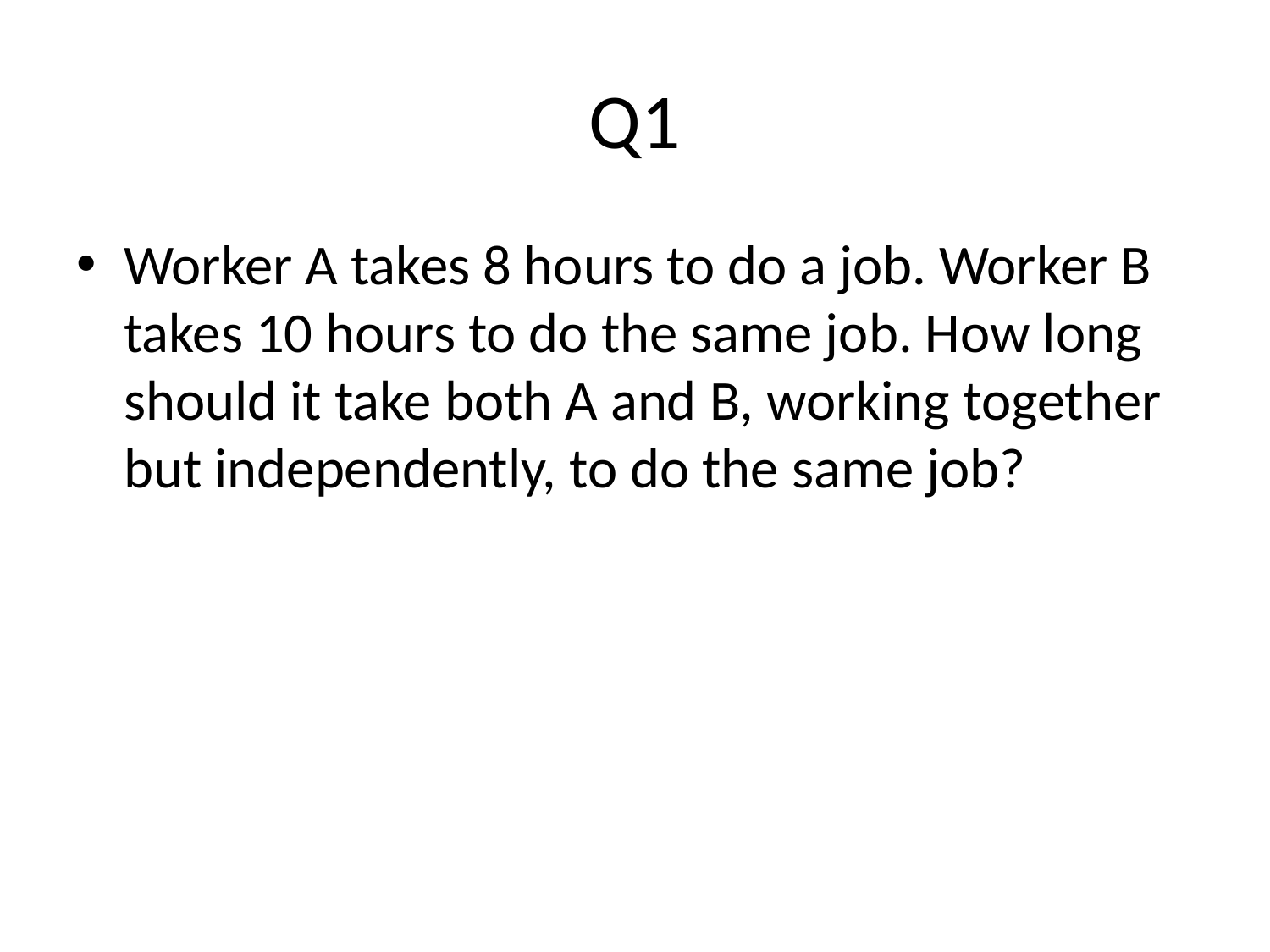

# Q1
Worker A takes 8 hours to do a job. Worker B takes 10 hours to do the same job. How long should it take both A and B, working together but independently, to do the same job?